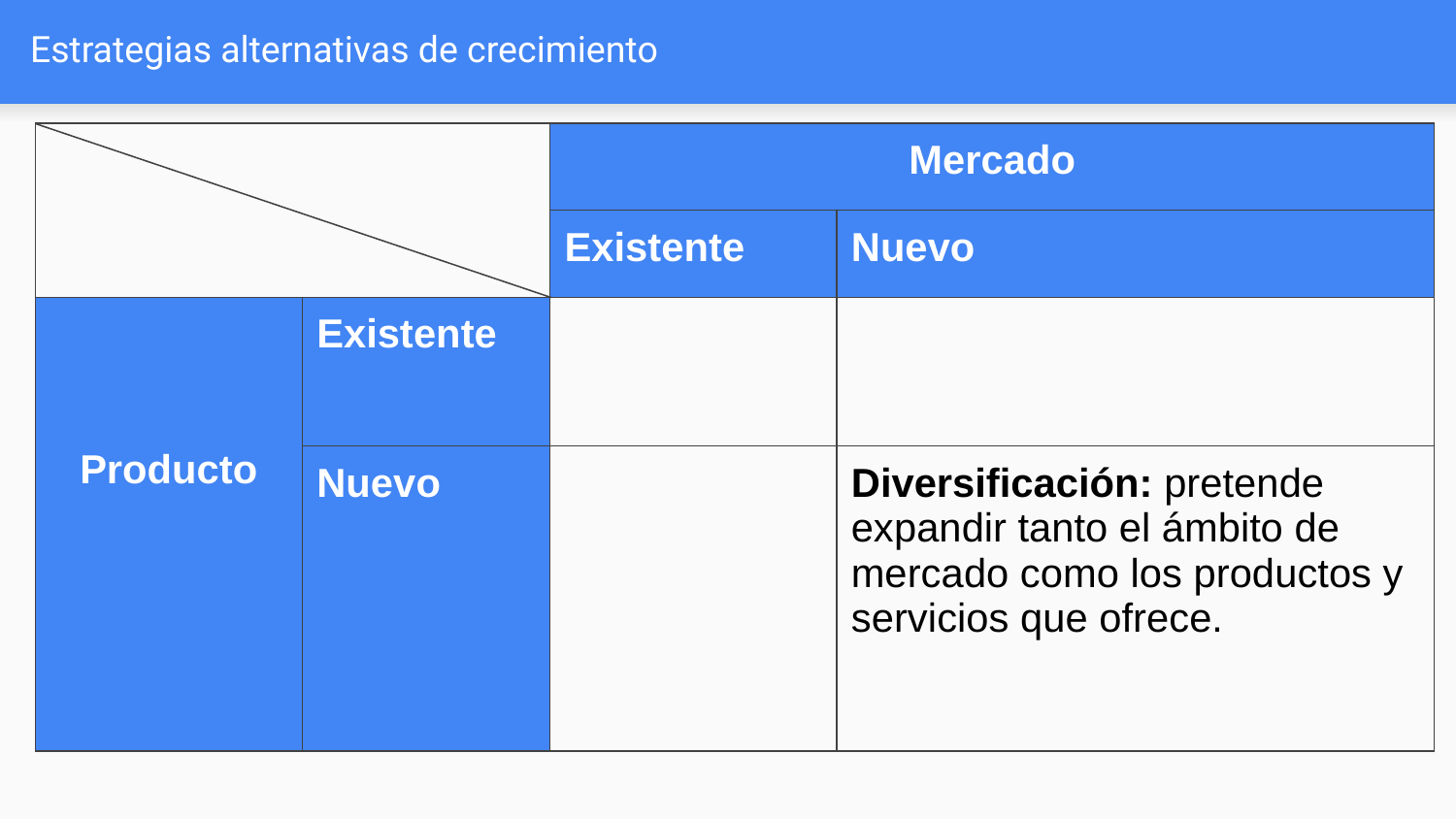

# Estrategias alternativas de crecimiento
|  |  | Mercado |  |
| --- | --- | --- | --- |
|  |  | Existente | Nuevo |
| Producto | Existente |  |  |
|  | Nuevo |  | Diversificación: pretende expandir tanto el ámbito de mercado como los productos y servicios que ofrece. |